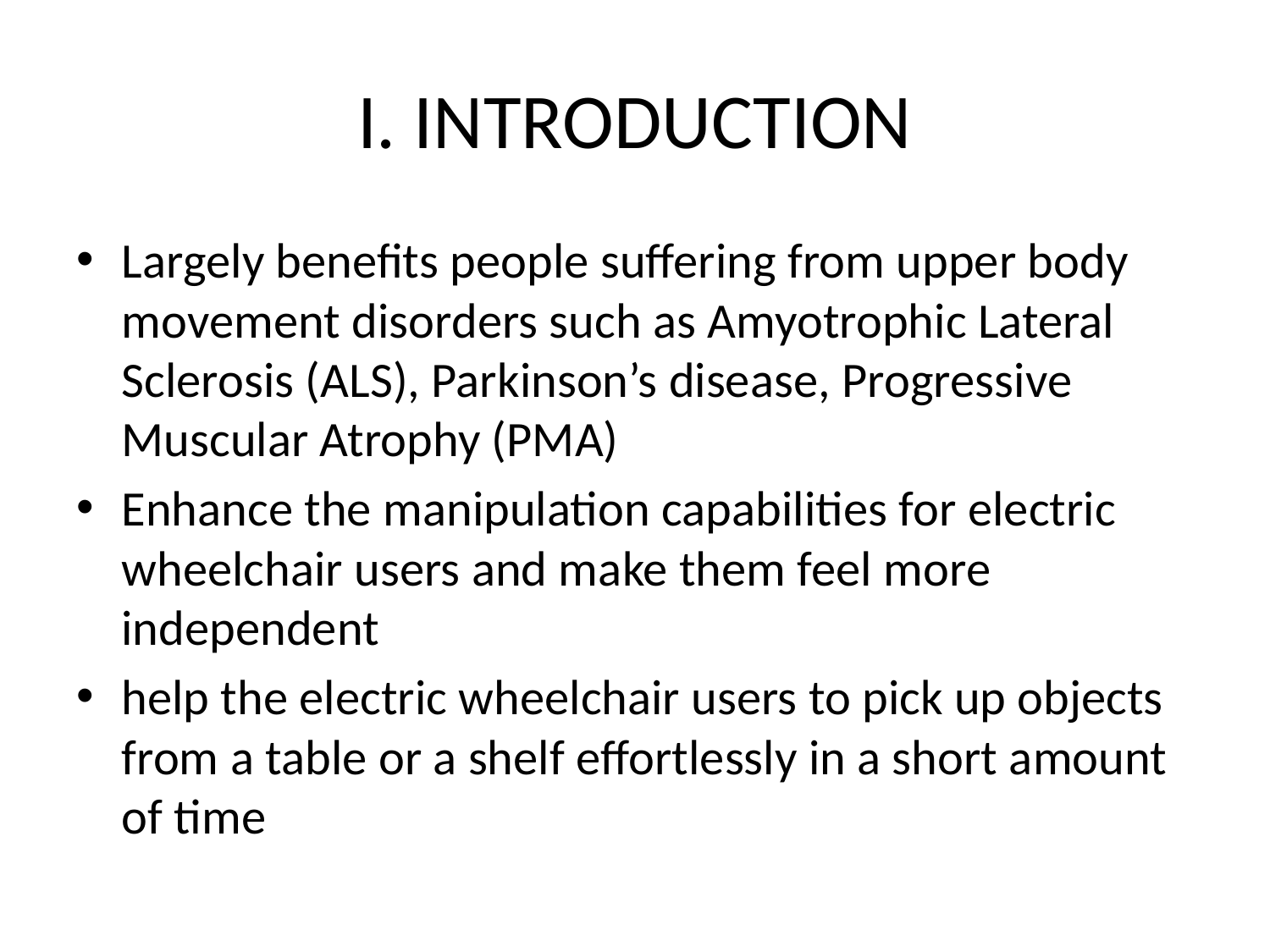

# I. INTRODUCTION
Largely benefits people suffering from upper body movement disorders such as Amyotrophic Lateral Sclerosis (ALS), Parkinson’s disease, Progressive Muscular Atrophy (PMA)
Enhance the manipulation capabilities for electric wheelchair users and make them feel more independent
help the electric wheelchair users to pick up objects from a table or a shelf effortlessly in a short amount of time